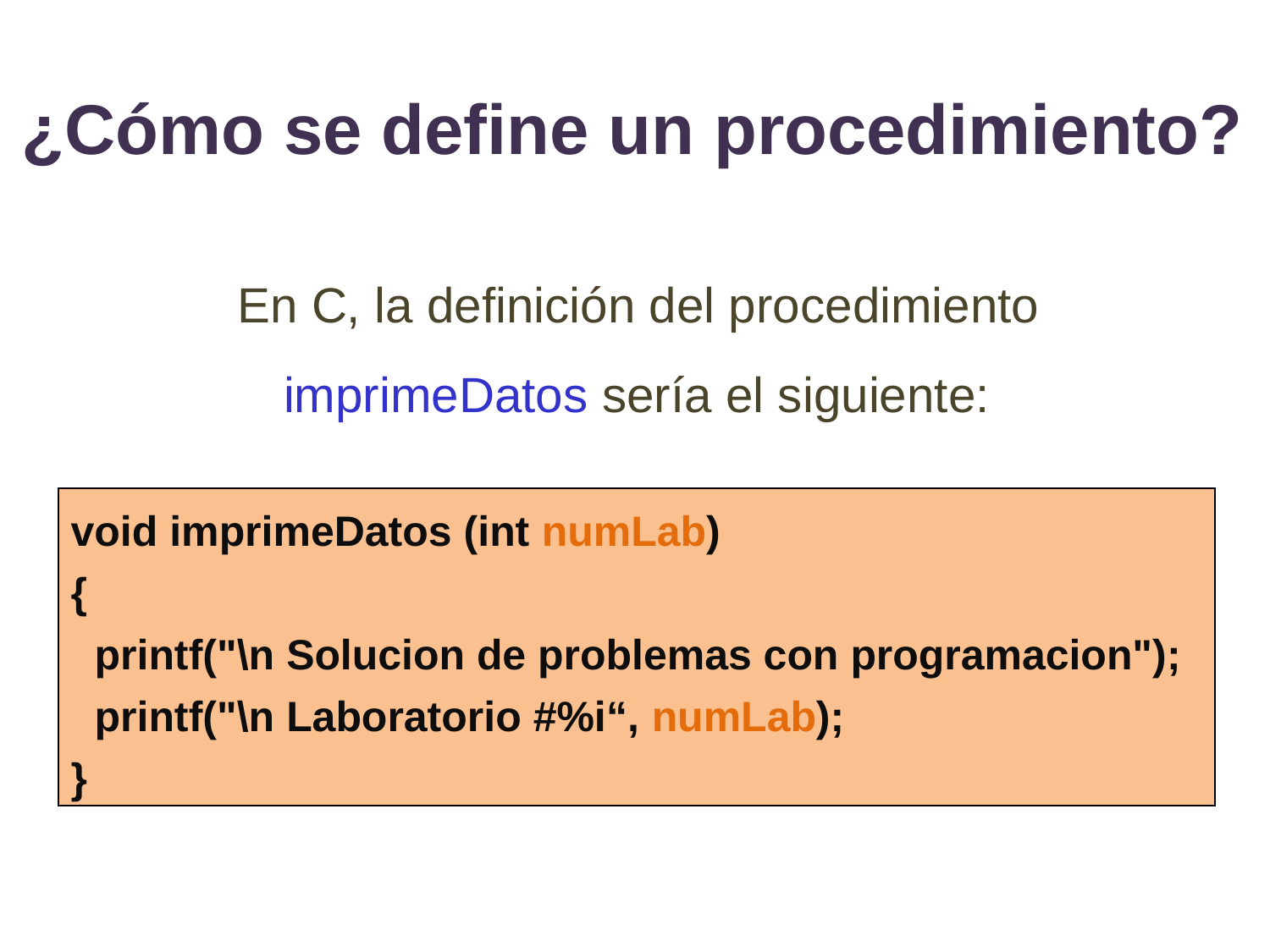

# ¿Cómo se define un procedimiento?
   En C, la definición del procedimiento imprimeDatos sería el siguiente:

void imprimeDatos (int numLab)
{
  printf("\n Solucion de problemas con programacion");
  printf("\n Laboratorio #%i“, numLab);
}